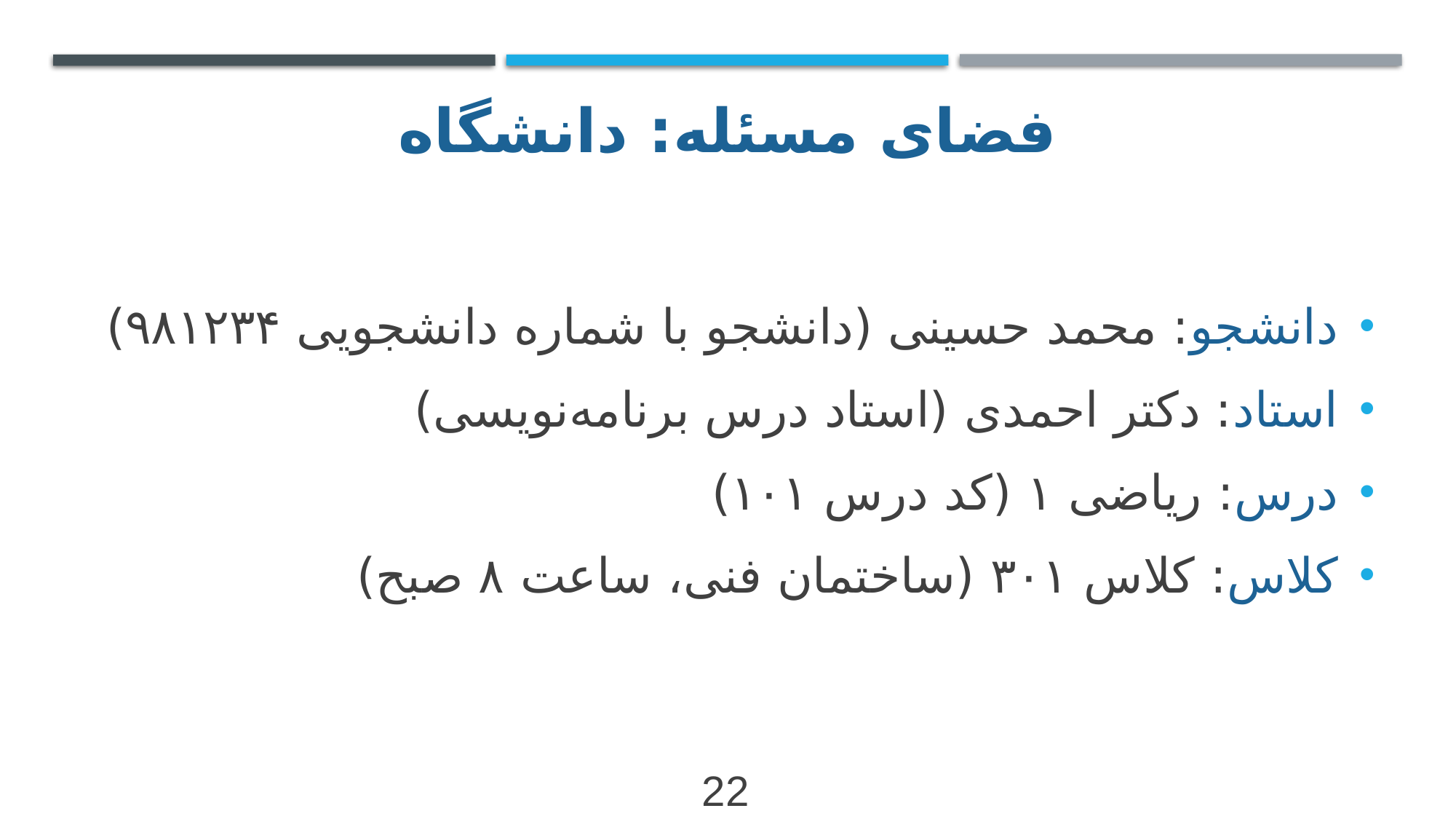

# فضای مسئله: دانشگاه
دانشجو: محمد حسینی (دانشجو با شماره دانشجویی ۹۸۱۲۳۴)
استاد: دکتر احمدی (استاد درس برنامه‌نویسی)
درس: ریاضی ۱ (کد درس ۱۰۱)
کلاس: کلاس ۳۰۱ (ساختمان فنی، ساعت ۸ صبح)